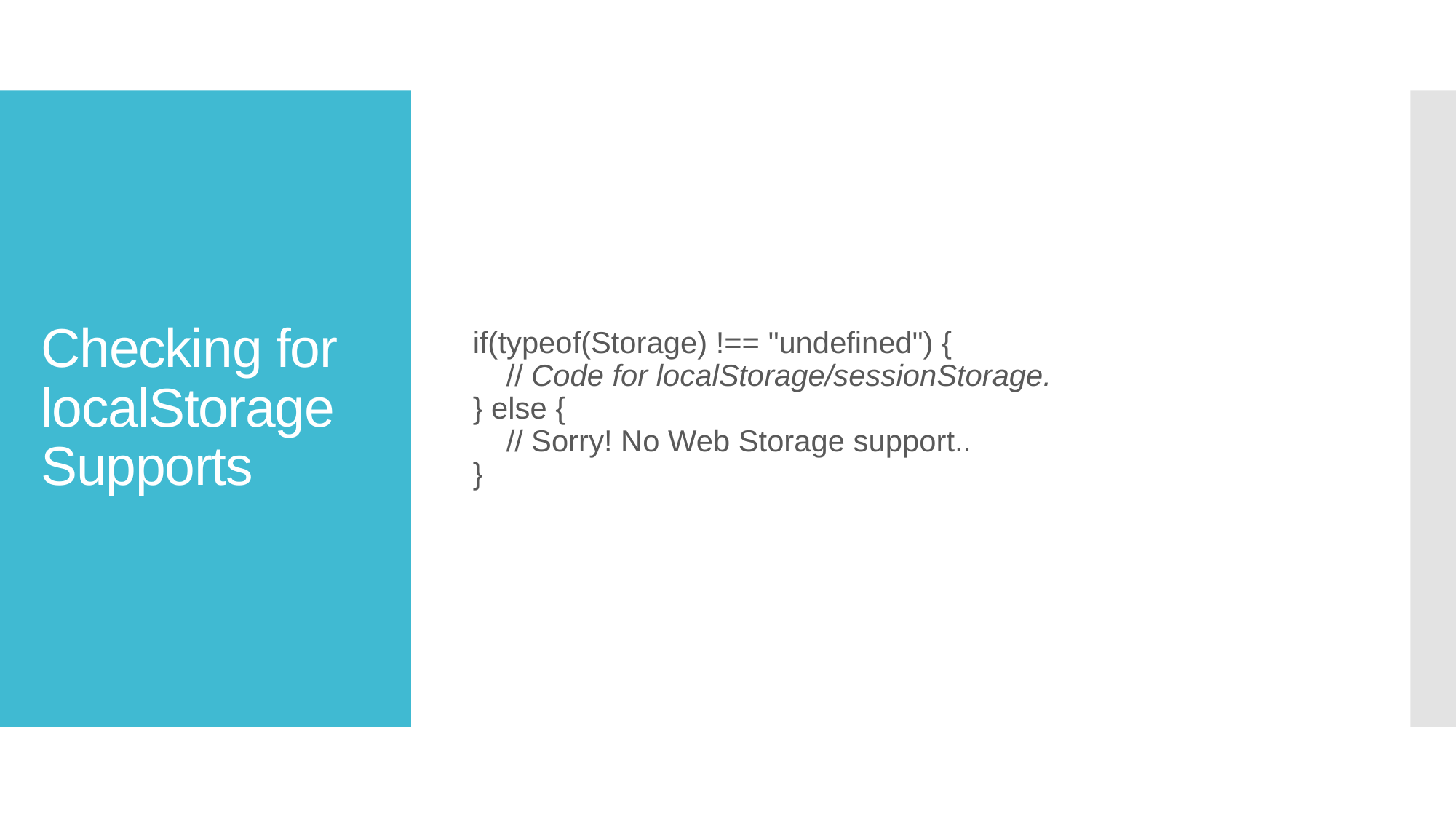

if(typeof(Storage) !== "undefined") {
    // Code for localStorage/sessionStorage.
} else {
    // Sorry! No Web Storage support..
}
# Checking for localStorage Supports